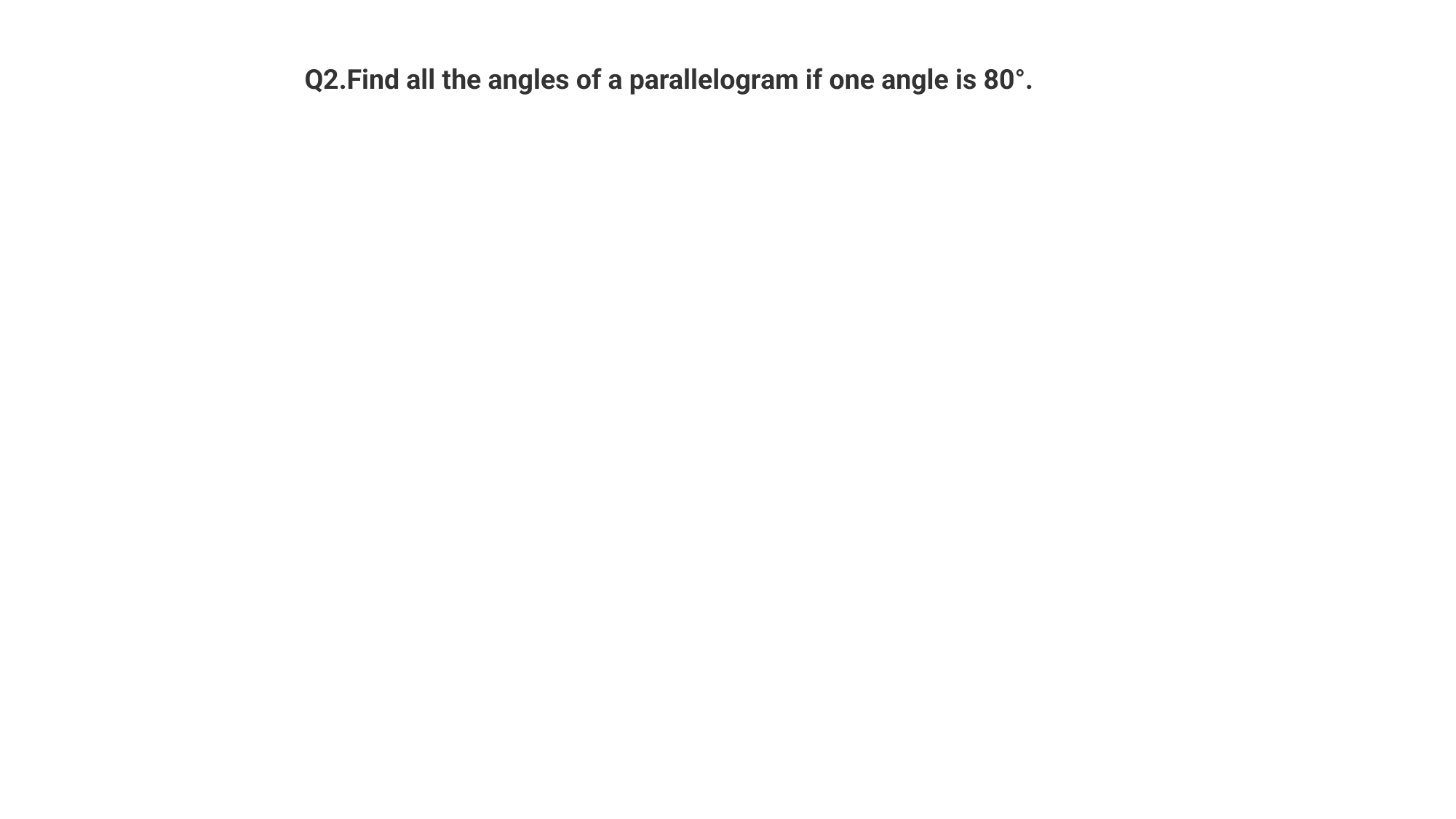

Q2.Find all the angles of a parallelogram if one angle is 80°.